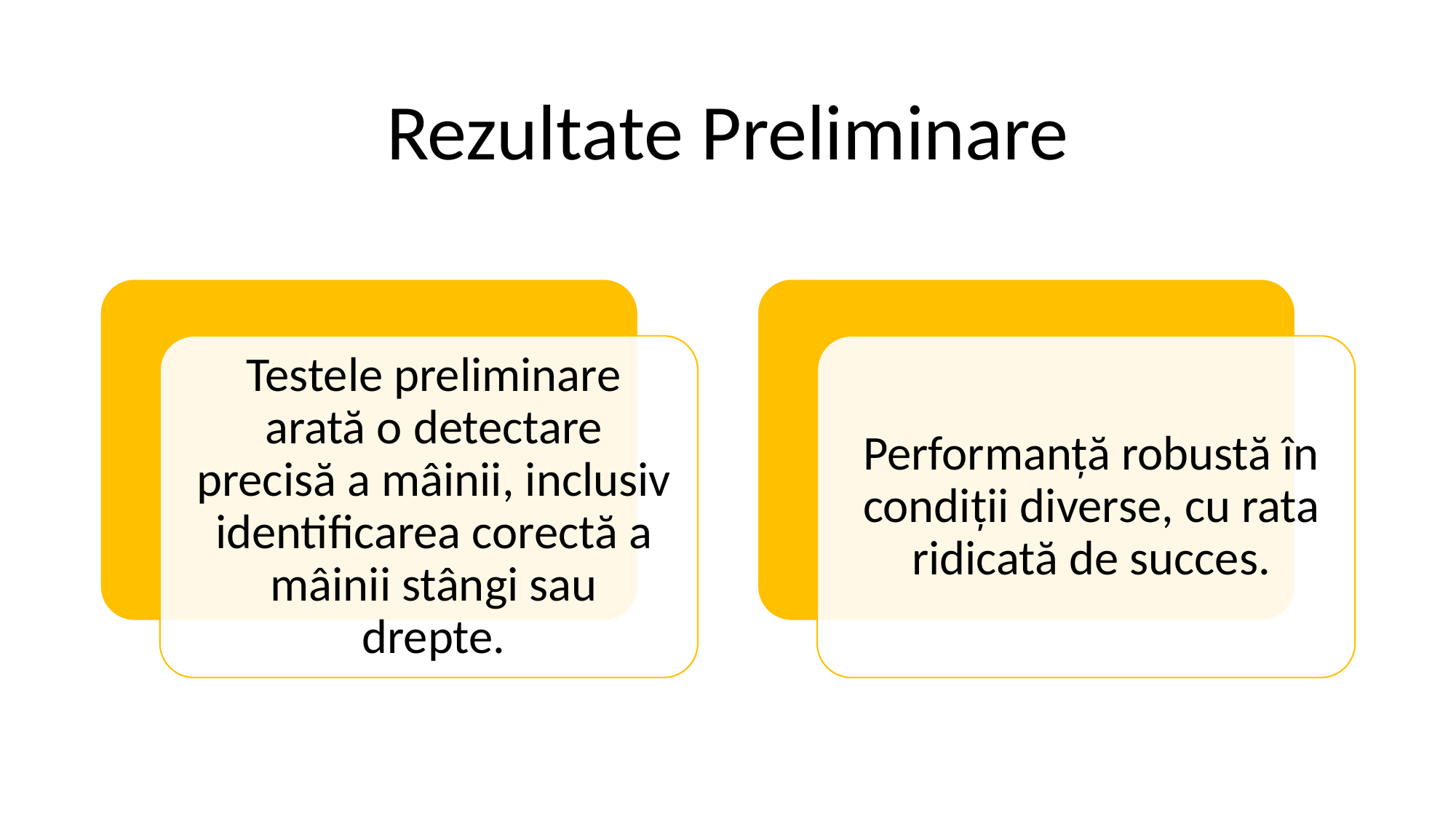

# Rezultate Preliminare
Testele preliminare arată o detectare precisă a mâinii, inclusiv identificarea corectă a mâinii stângi sau drepte.
Performanță robustă în condiții diverse, cu rata ridicată de succes.